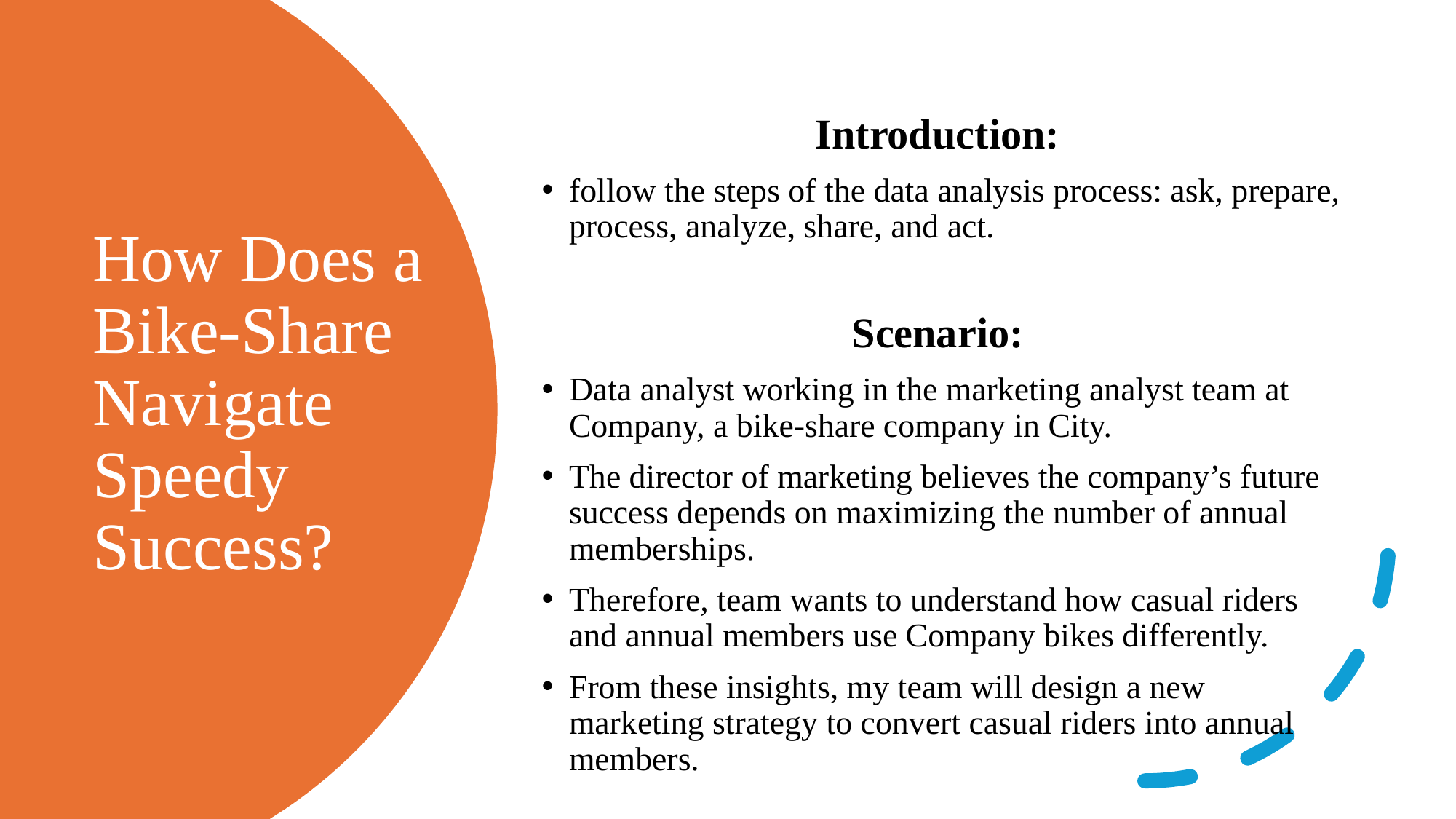

Introduction:
follow the steps of the data analysis process: ask, prepare, process, analyze, share, and act.

Scenario:
Data analyst working in the marketing analyst team at Company, a bike-share company in City.
The director of marketing believes the company’s future success depends on maximizing the number of annual memberships.
Therefore, team wants to understand how casual riders and annual members use Company bikes differently.
From these insights, my team will design a new marketing strategy to convert casual riders into annual members.
# How Does a Bike-Share Navigate Speedy Success?